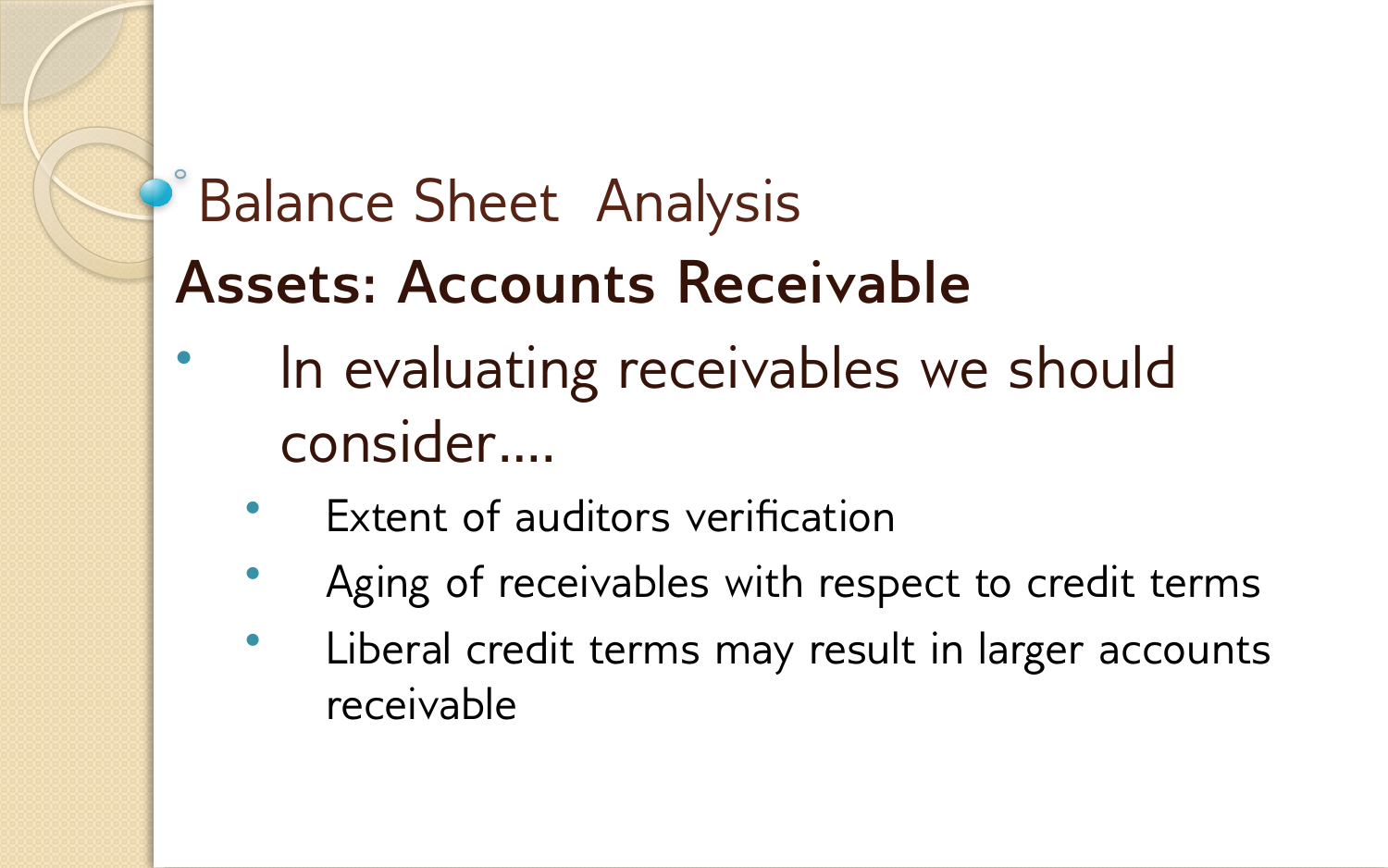

# Balance Sheet  Analysis
Assets: Accounts Receivable
In evaluating receivables we should consider….
Extent of auditors verification
Aging of receivables with respect to credit terms
Liberal credit terms may result in larger accounts receivable